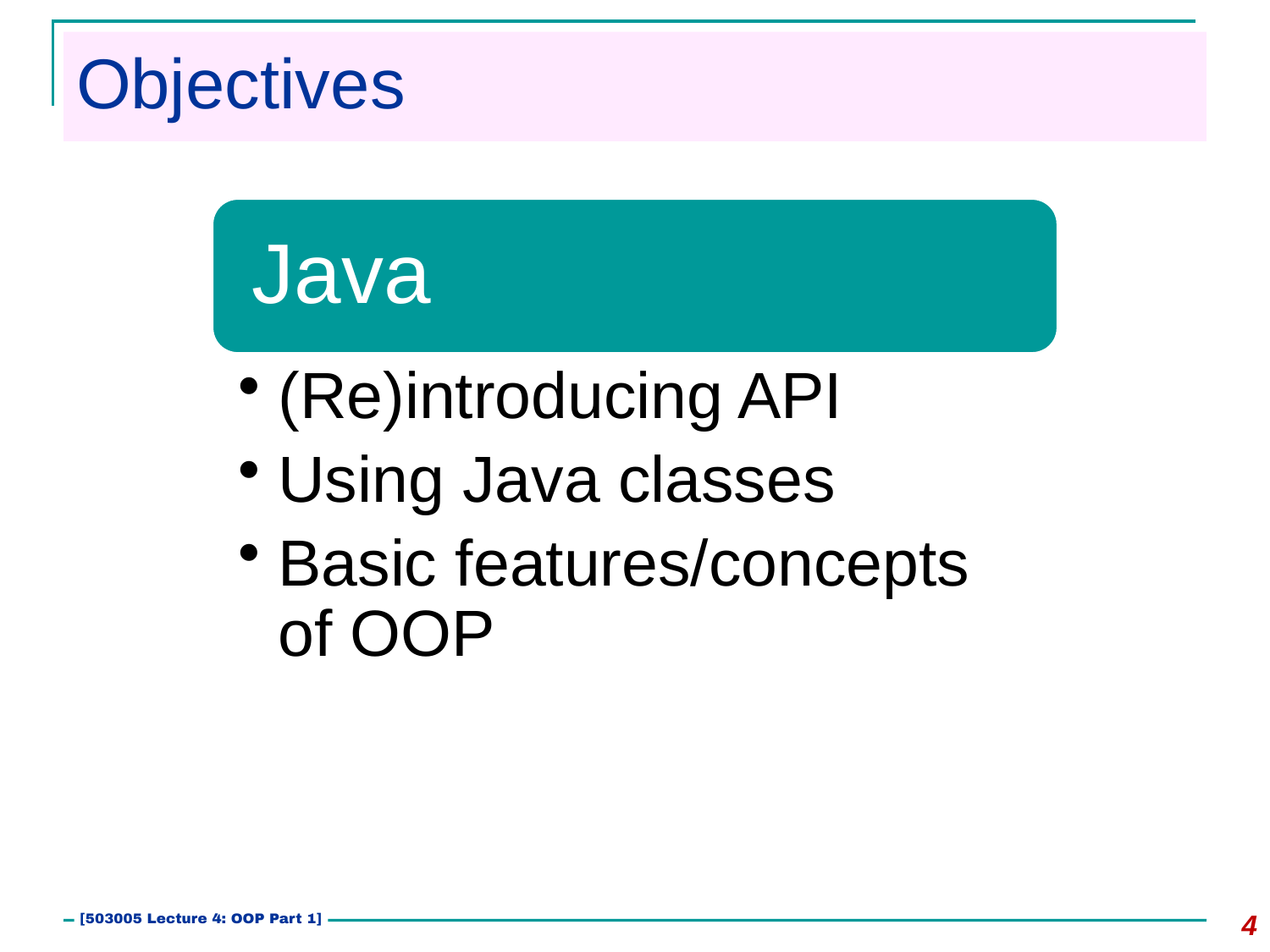

# Objectives
Java
(Re)introducing API
Using Java classes
Basic features/concepts of OOP

4
[503005 Lecture 4: OOP Part 1]